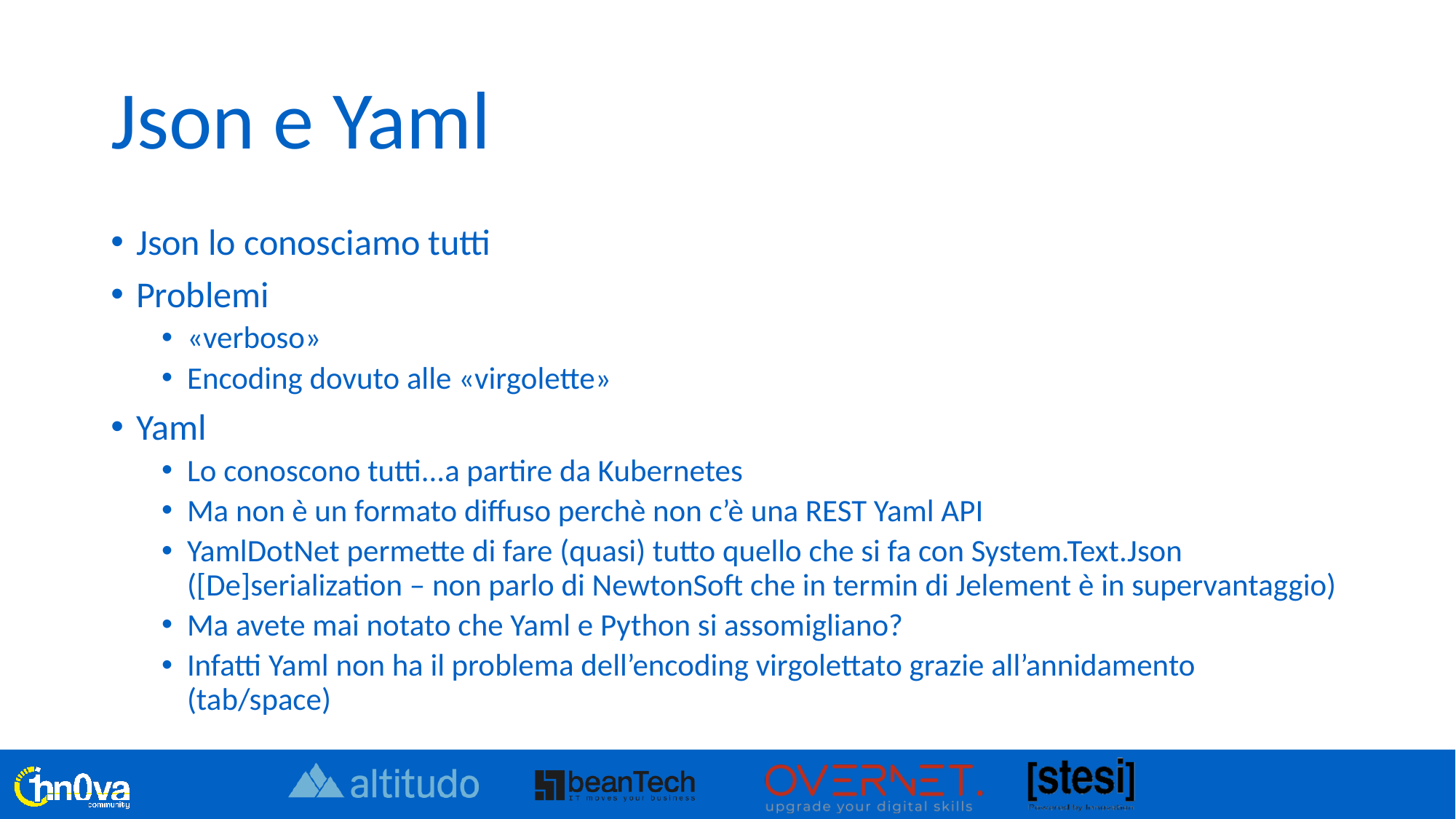

# Json e Yaml
Json lo conosciamo tutti
Problemi
«verboso»
Encoding dovuto alle «virgolette»
Yaml
Lo conoscono tutti...a partire da Kubernetes
Ma non è un formato diffuso perchè non c’è una REST Yaml API
YamlDotNet permette di fare (quasi) tutto quello che si fa con System.Text.Json ([De]serialization – non parlo di NewtonSoft che in termin di Jelement è in supervantaggio)
Ma avete mai notato che Yaml e Python si assomigliano?
Infatti Yaml non ha il problema dell’encoding virgolettato grazie all’annidamento (tab/space)